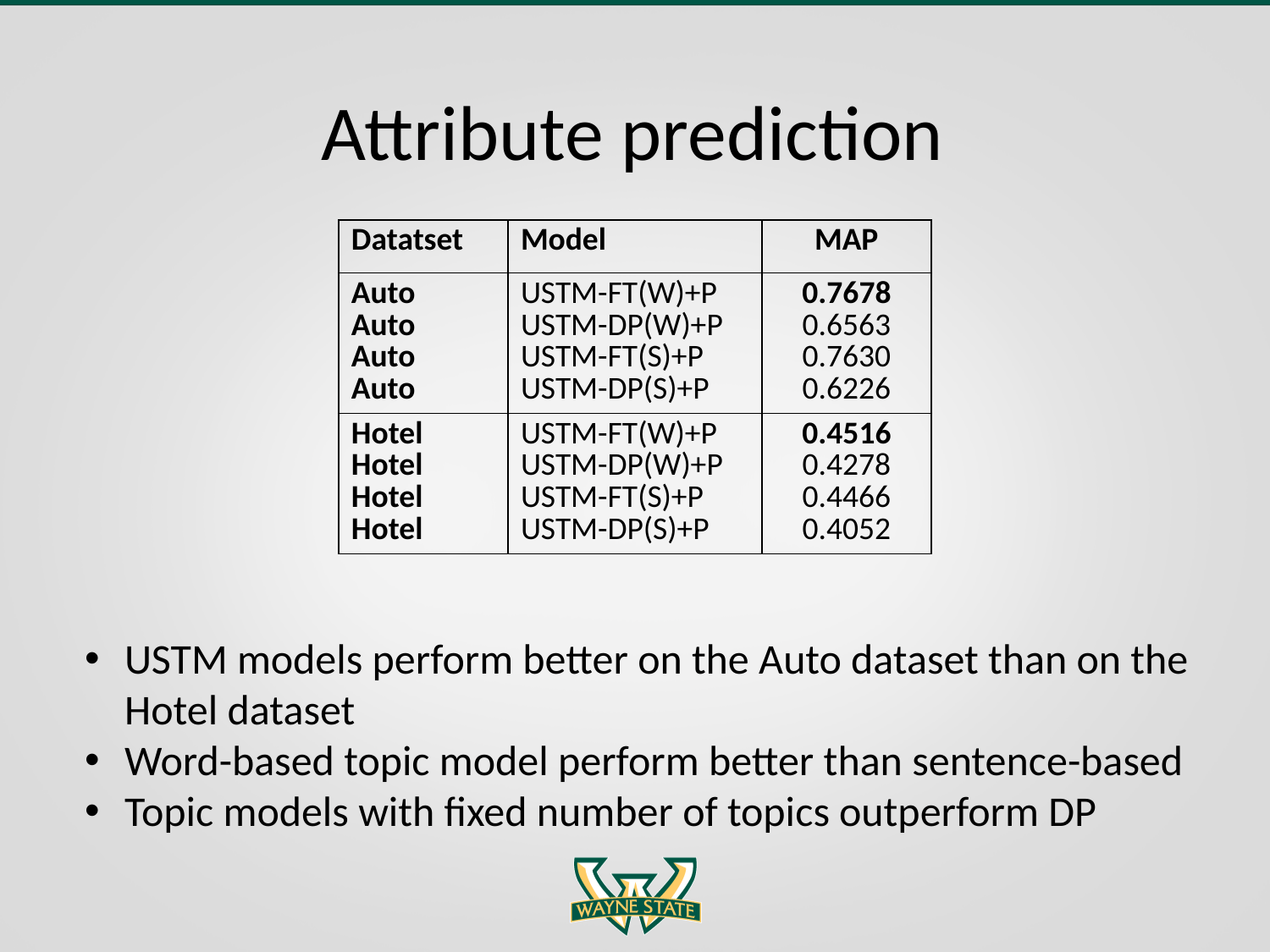

# Attribute prediction
| Datatset | Model | MAP |
| --- | --- | --- |
| Auto Auto Auto Auto | USTM-FT(W)+P USTM-DP(W)+P USTM-FT(S)+P USTM-DP(S)+P | 0.7678 0.6563 0.7630 0.6226 |
| Hotel Hotel Hotel Hotel | USTM-FT(W)+P USTM-DP(W)+P USTM-FT(S)+P USTM-DP(S)+P | 0.4516 0.4278 0.4466 0.4052 |
USTM models perform better on the Auto dataset than on the Hotel dataset
Word-based topic model perform better than sentence-based
Topic models with fixed number of topics outperform DP